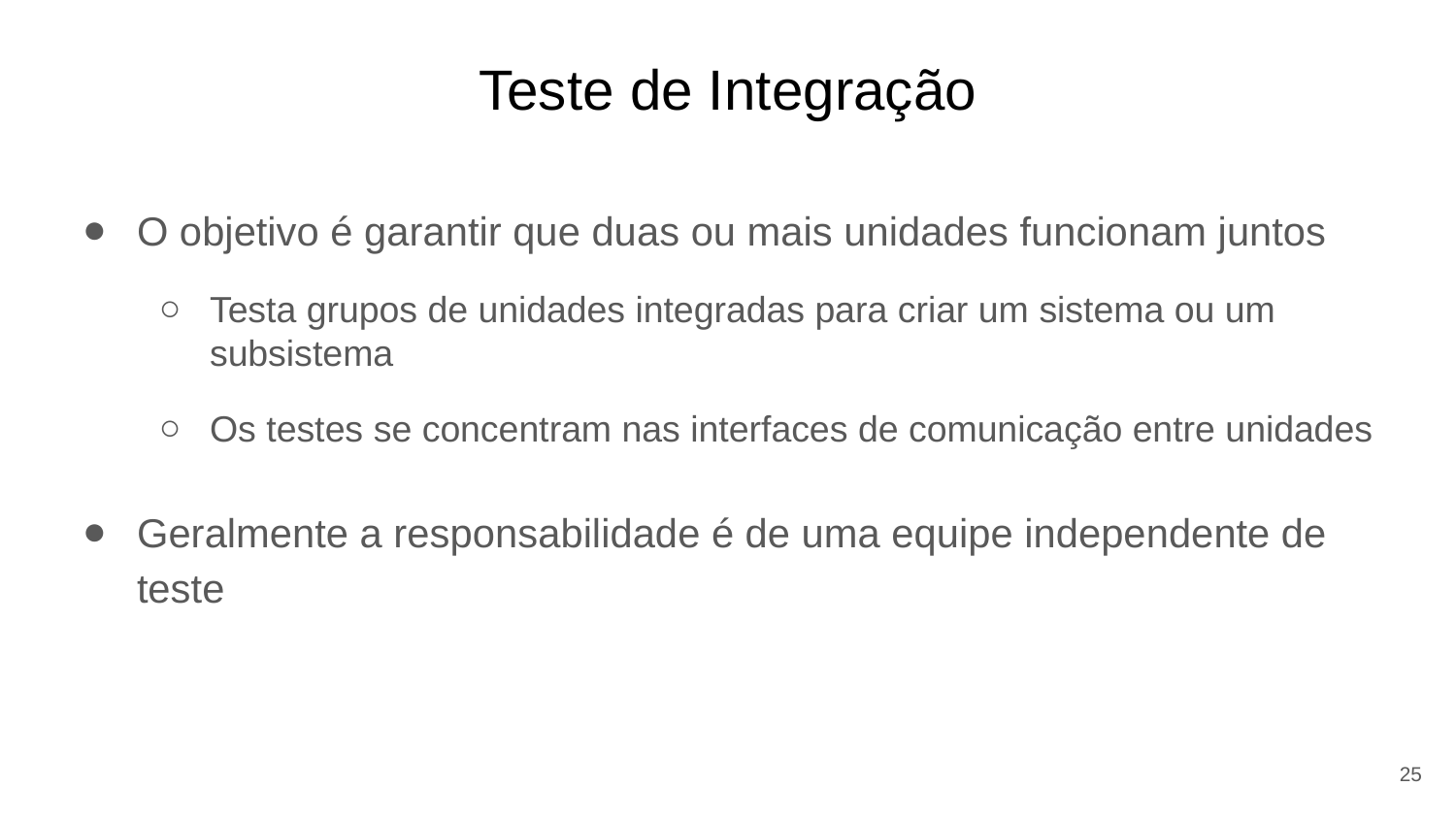

# Teste de Integração
O objetivo é garantir que duas ou mais unidades funcionam juntos
Testa grupos de unidades integradas para criar um sistema ou um subsistema
Os testes se concentram nas interfaces de comunicação entre unidades

Geralmente a responsabilidade é de uma equipe independente de teste
25